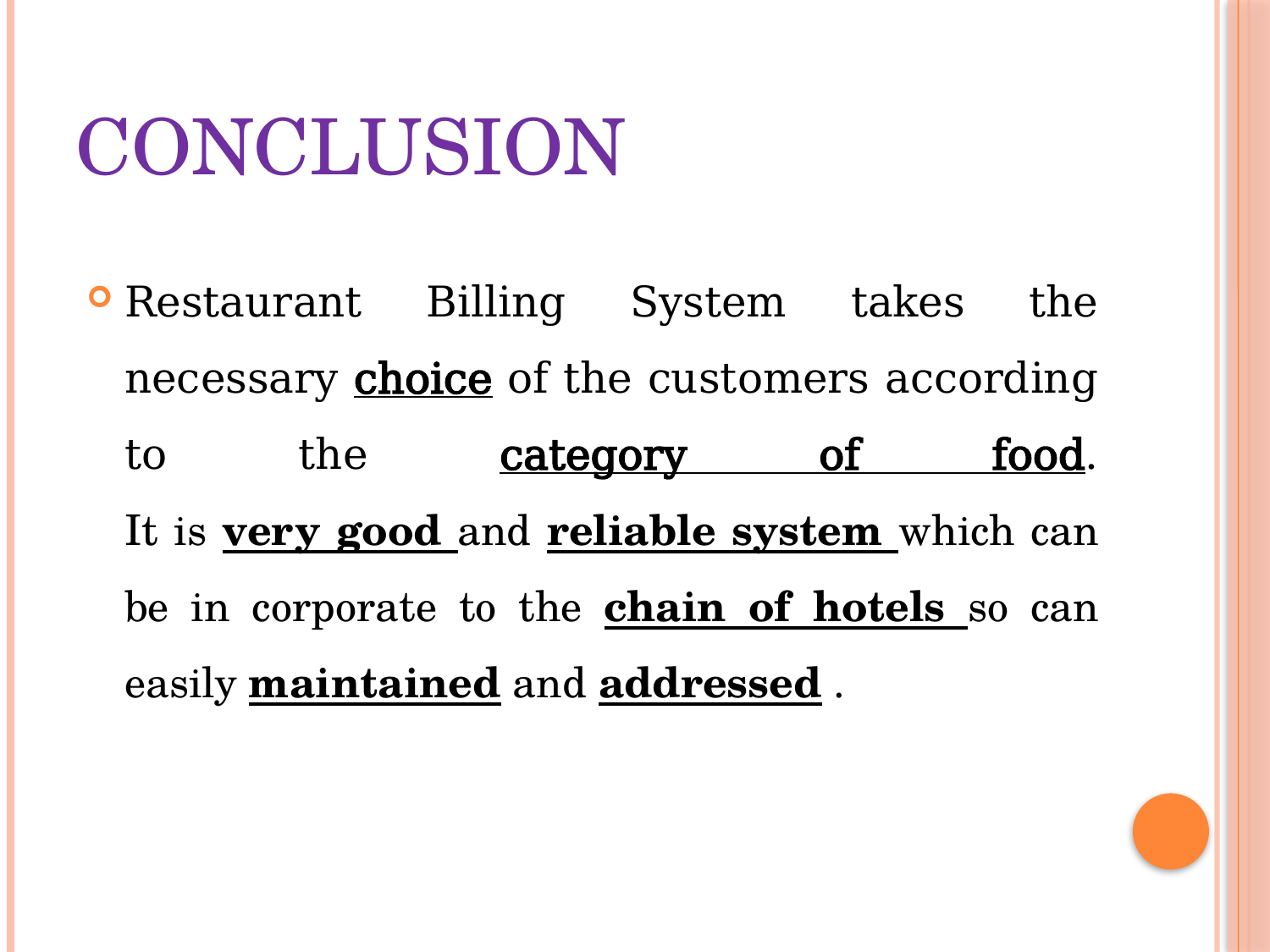

# Conclusion
Restaurant Billing System takes the necessary choice of the customers according to the category of food.
It is very good and reliable system which can be in corporate to the chain of hotels so can easily maintained and addressed .